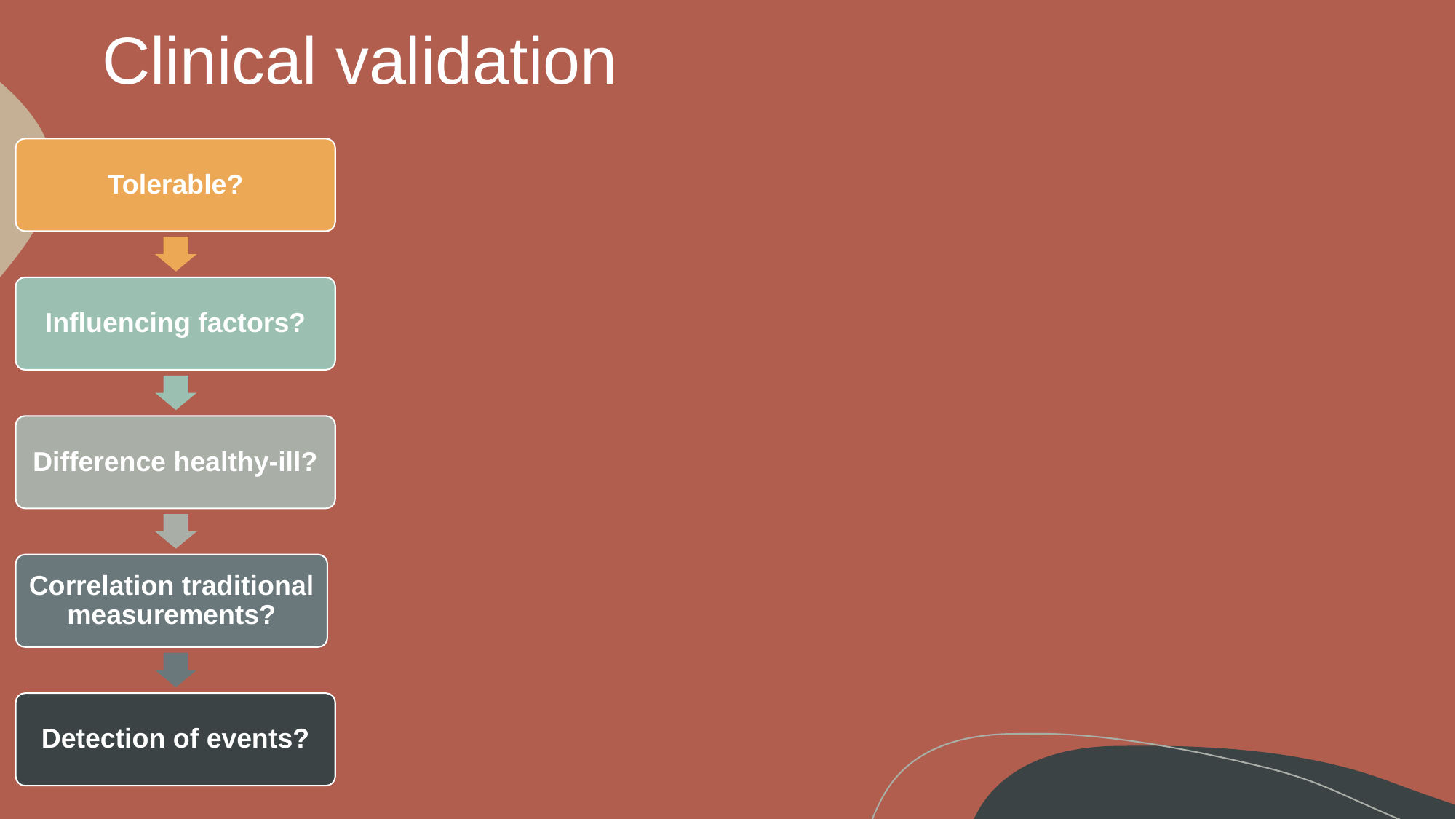

# Clinical validation
Tolerable?

Influencing factors?

Difference healthy-ill?

Correlation traditional measurements?

Detection of events?